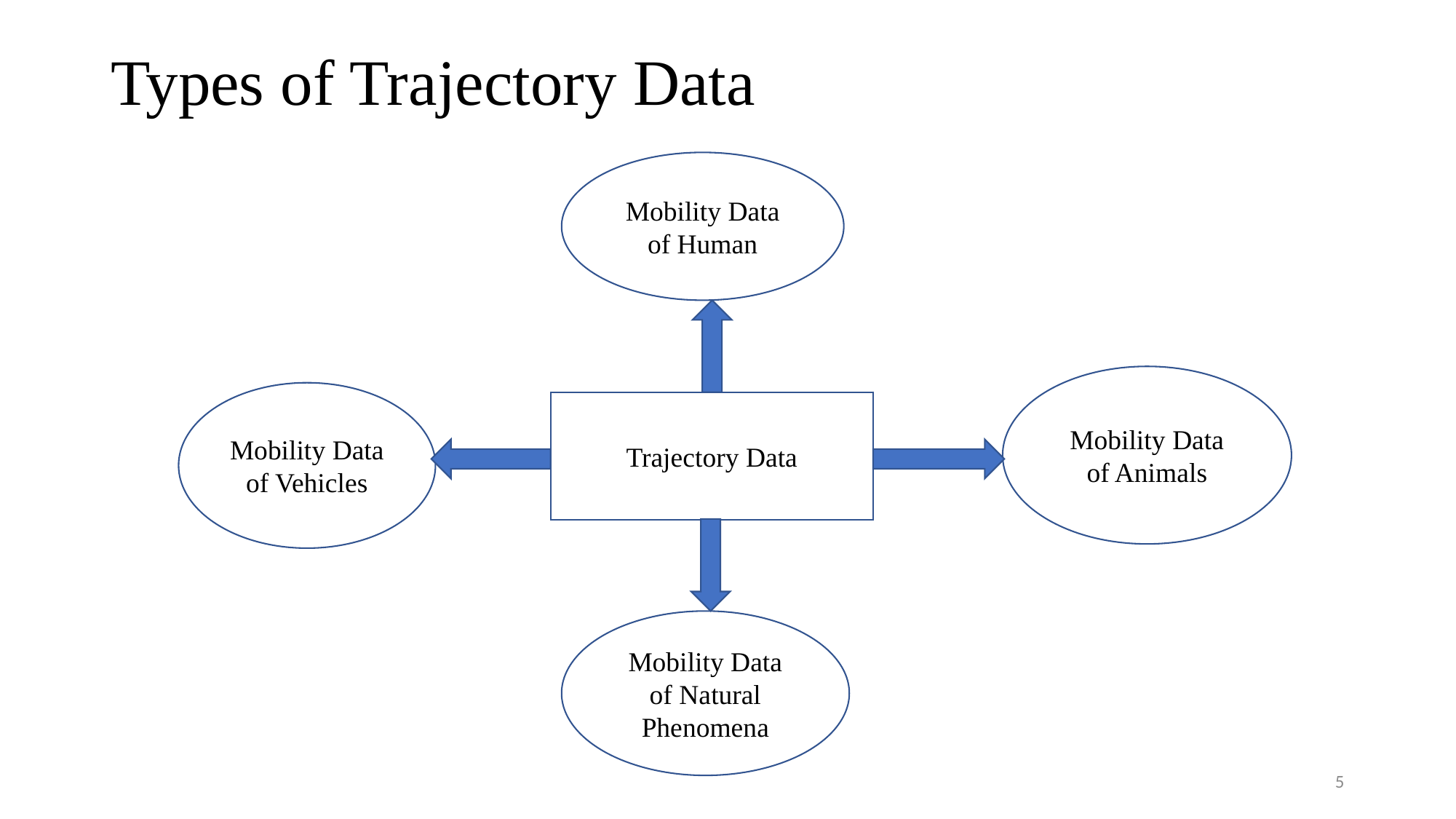

# Types of Trajectory Data
Mobility Data of Human

Mobility Data of Animals
Mobility Data of Vehicles
Trajectory Data

Mobility Data of Natural Phenomena
5